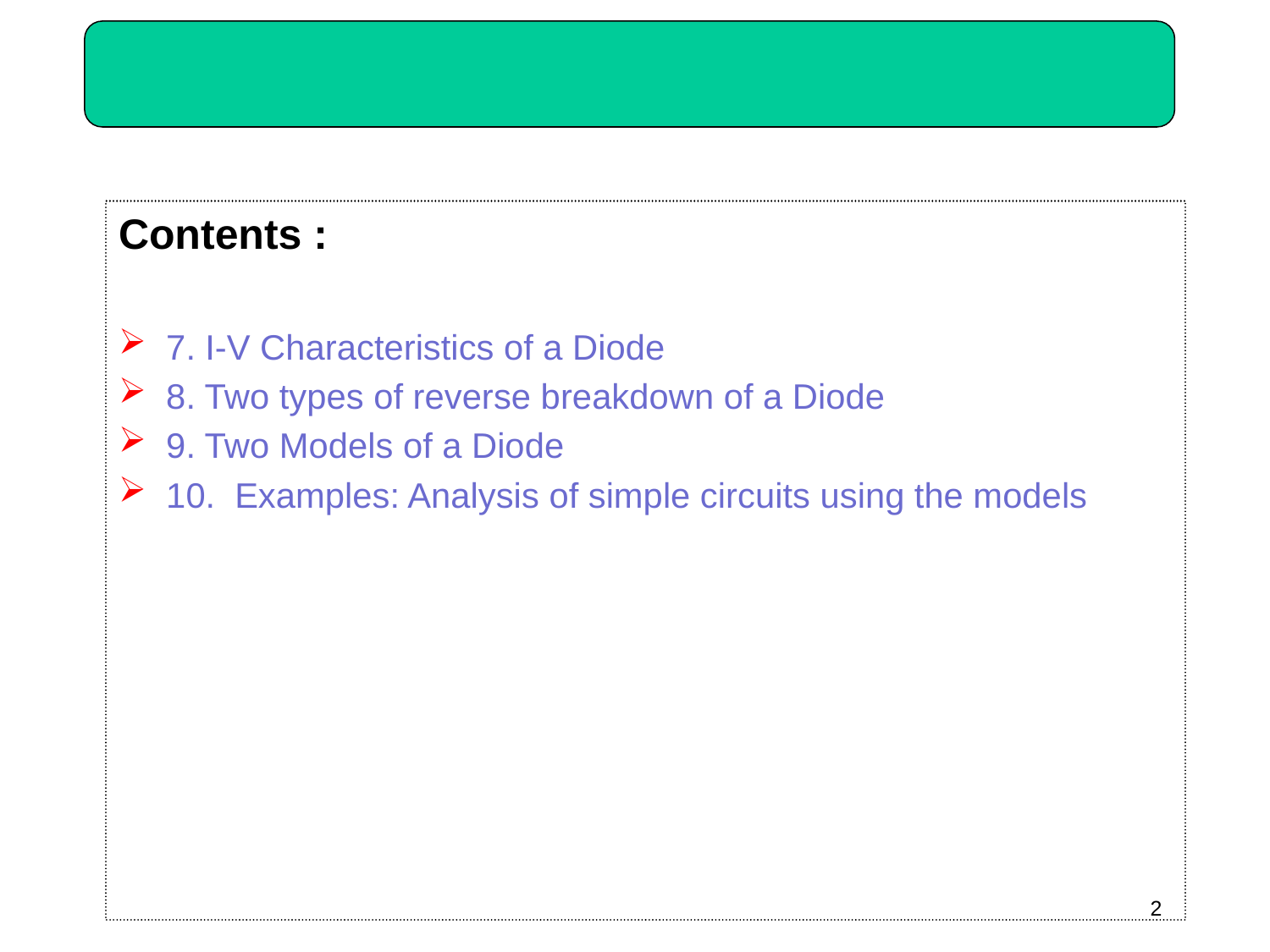

#
Contents :

7. I-V Characteristics of a Diode
8. Two types of reverse breakdown of a Diode
9. Two Models of a Diode
10.  Examples: Analysis of simple circuits using the models

2